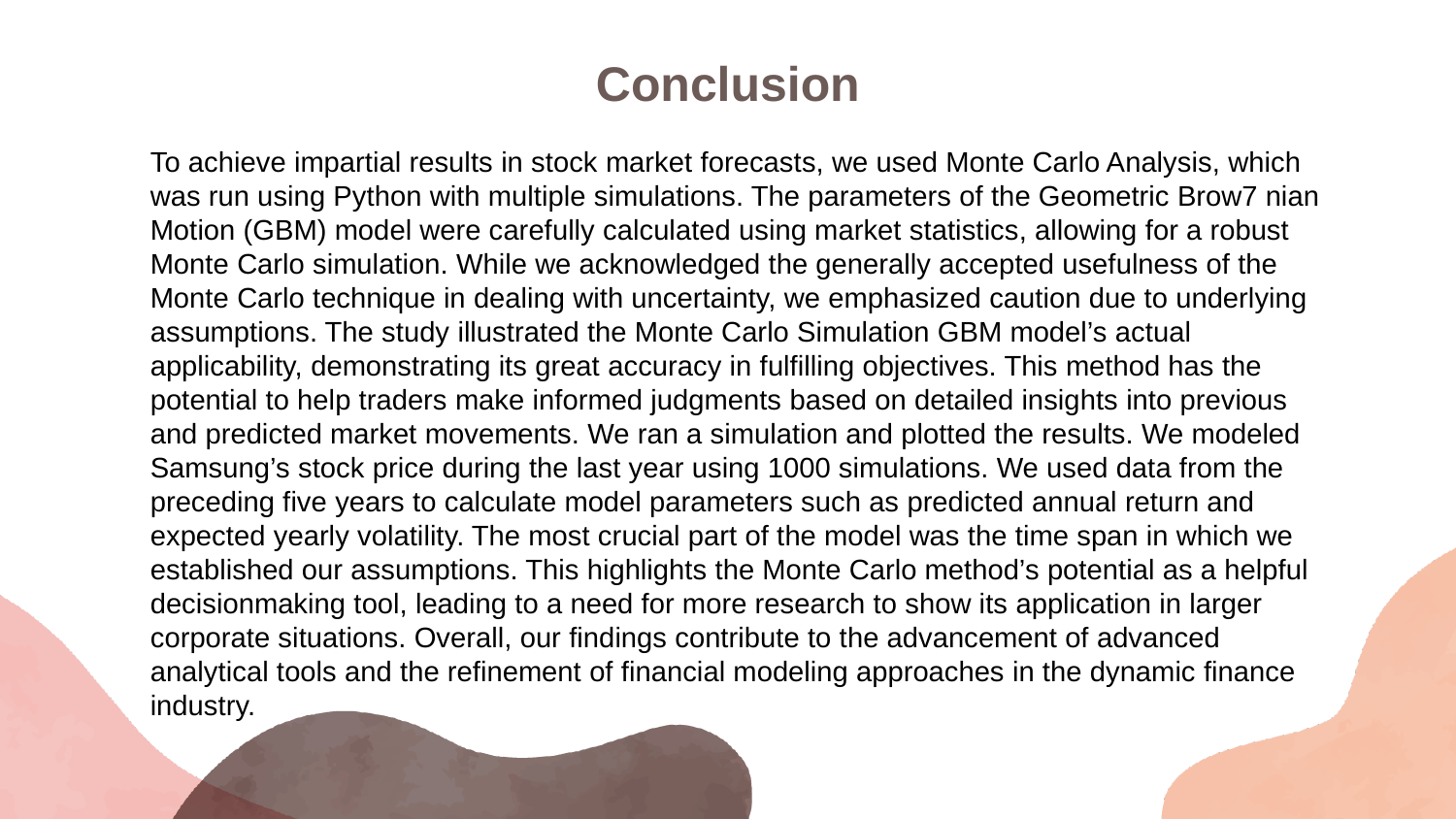

# Conclusion
To achieve impartial results in stock market forecasts, we used Monte Carlo Analysis, which was run using Python with multiple simulations. The parameters of the Geometric Brow7 nian Motion (GBM) model were carefully calculated using market statistics, allowing for a robust Monte Carlo simulation. While we acknowledged the generally accepted usefulness of the Monte Carlo technique in dealing with uncertainty, we emphasized caution due to underlying assumptions. The study illustrated the Monte Carlo Simulation GBM model’s actual applicability, demonstrating its great accuracy in fulfilling objectives. This method has the potential to help traders make informed judgments based on detailed insights into previous and predicted market movements. We ran a simulation and plotted the results. We modeled Samsung’s stock price during the last year using 1000 simulations. We used data from the preceding five years to calculate model parameters such as predicted annual return and expected yearly volatility. The most crucial part of the model was the time span in which we established our assumptions. This highlights the Monte Carlo method’s potential as a helpful decisionmaking tool, leading to a need for more research to show its application in larger corporate situations. Overall, our findings contribute to the advancement of advanced analytical tools and the refinement of financial modeling approaches in the dynamic finance industry.